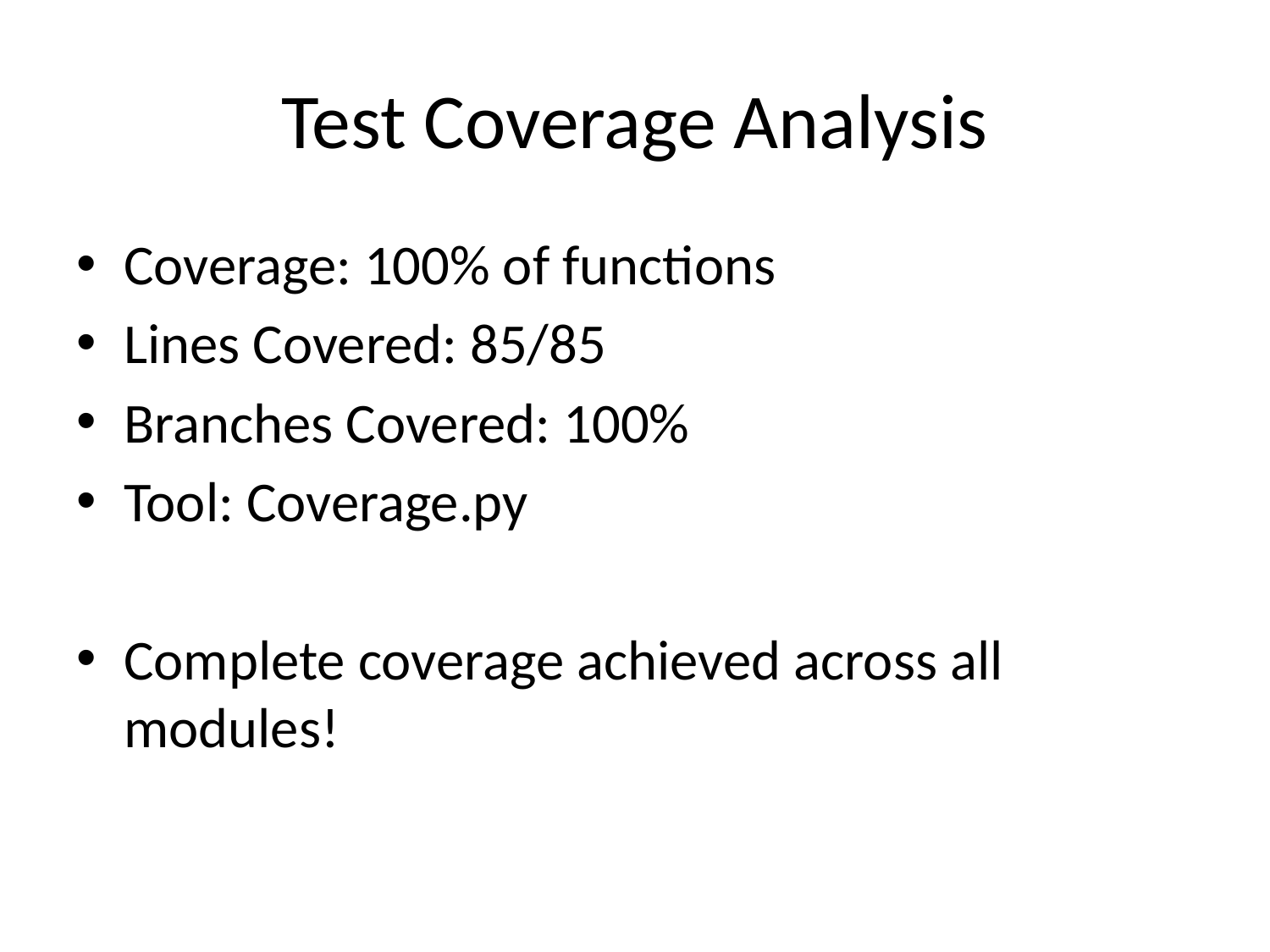

# Test Coverage Analysis
Coverage: 100% of functions
Lines Covered: 85/85
Branches Covered: 100%
Tool: Coverage.py

Complete coverage achieved across all modules!